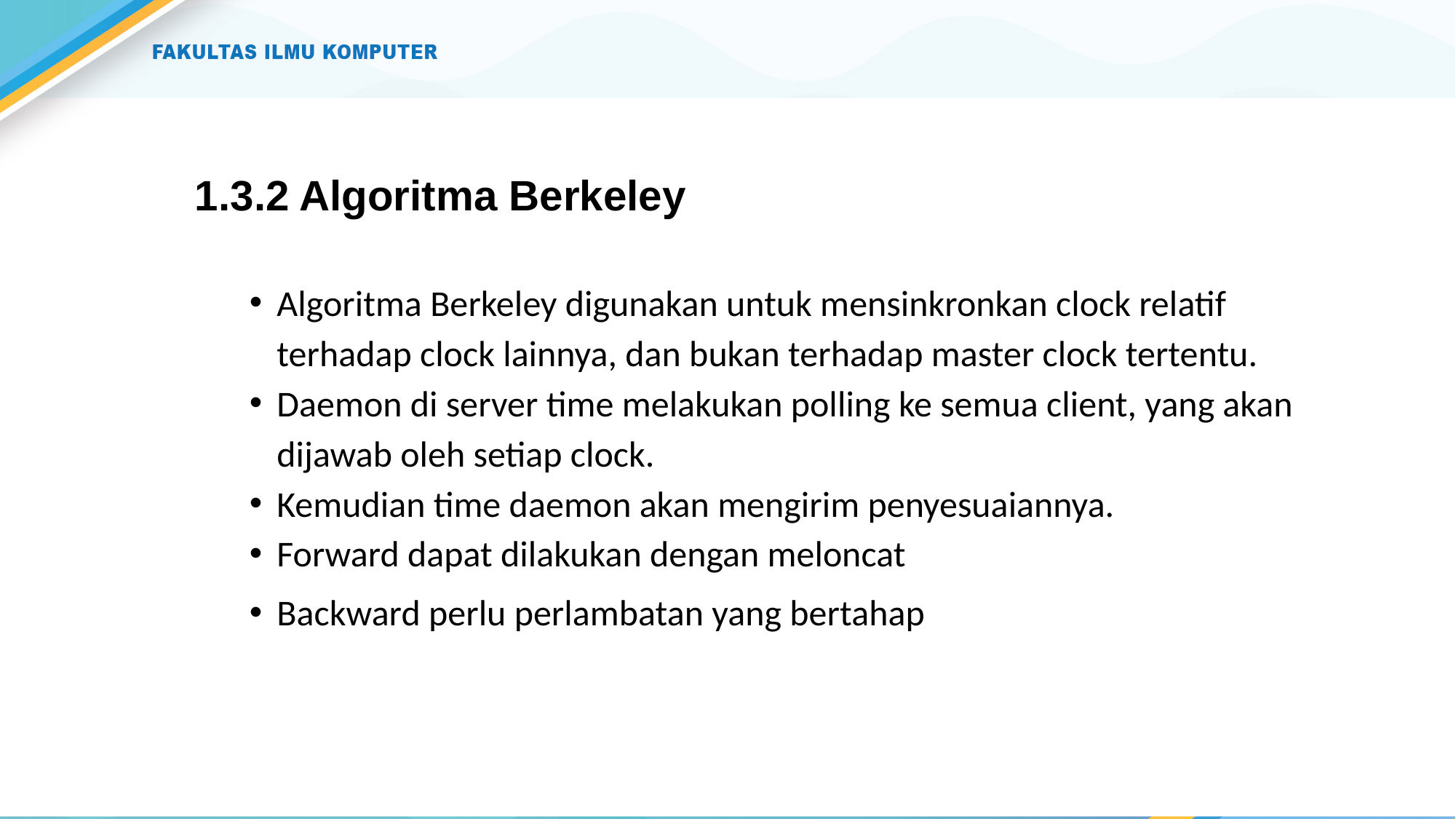

# 1.3.2 Algoritma Berkeley
Algoritma Berkeley digunakan untuk mensinkronkan clock relatif terhadap clock lainnya, dan bukan terhadap master clock tertentu.
Daemon di server time melakukan polling ke semua client, yang akan dijawab oleh setiap clock.
Kemudian time daemon akan mengirim penyesuaiannya.
Forward dapat dilakukan dengan meloncat
Backward perlu perlambatan yang bertahap